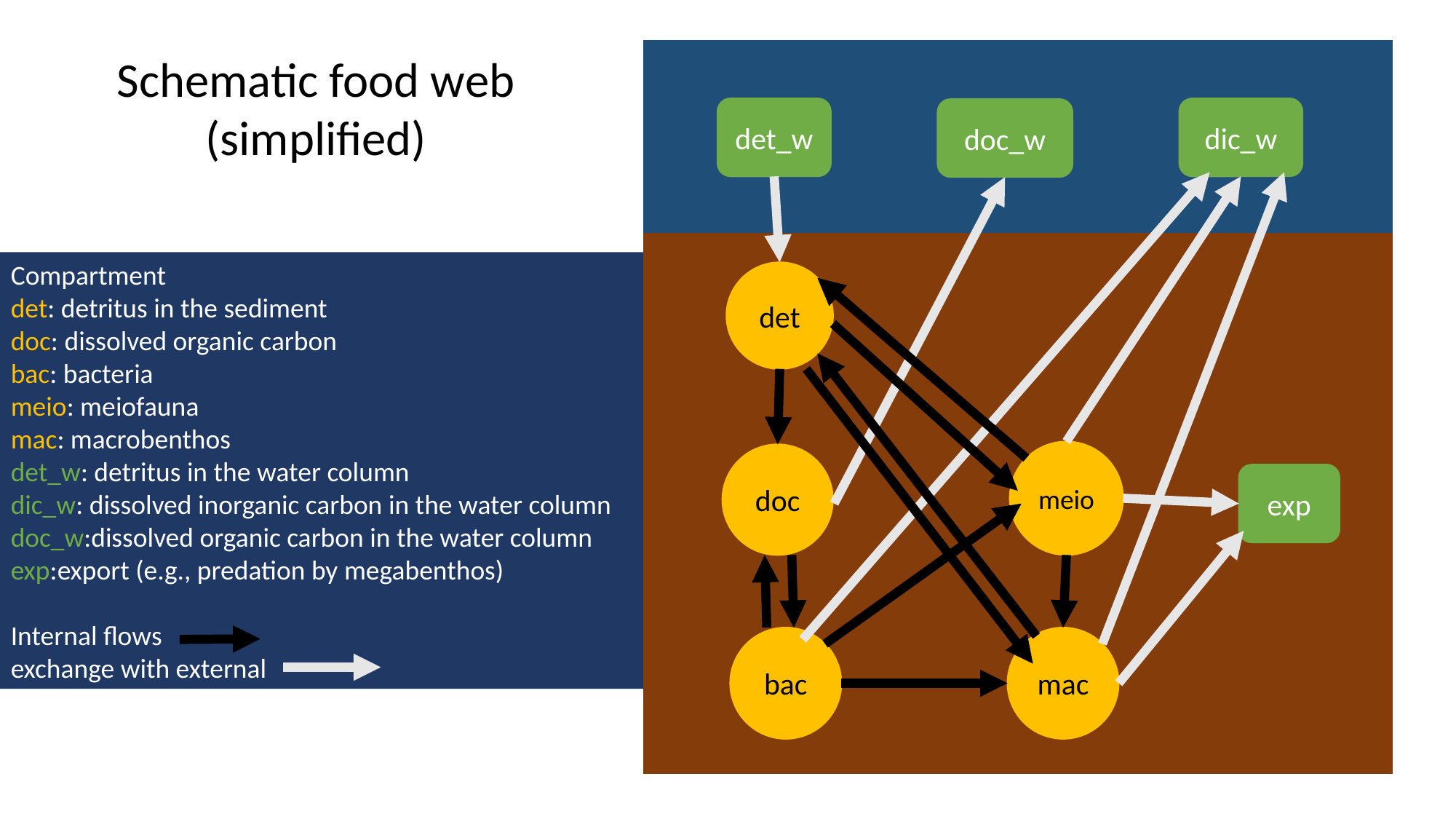

dic_w
det_w
doc_w

det
meio
doc
exp
mac
bac
Schematic food web (simplified)
Compartment
det: detritus in the sediment
doc: dissolved organic carbon
bac: bacteria
meio: meiofauna
mac: macrobenthos
det_w: detritus in the water column
dic_w: dissolved inorganic carbon in the water column
doc_w:dissolved organic carbon in the water column
exp:export (e.g., predation by megabenthos)

Internal flows
exchange with external